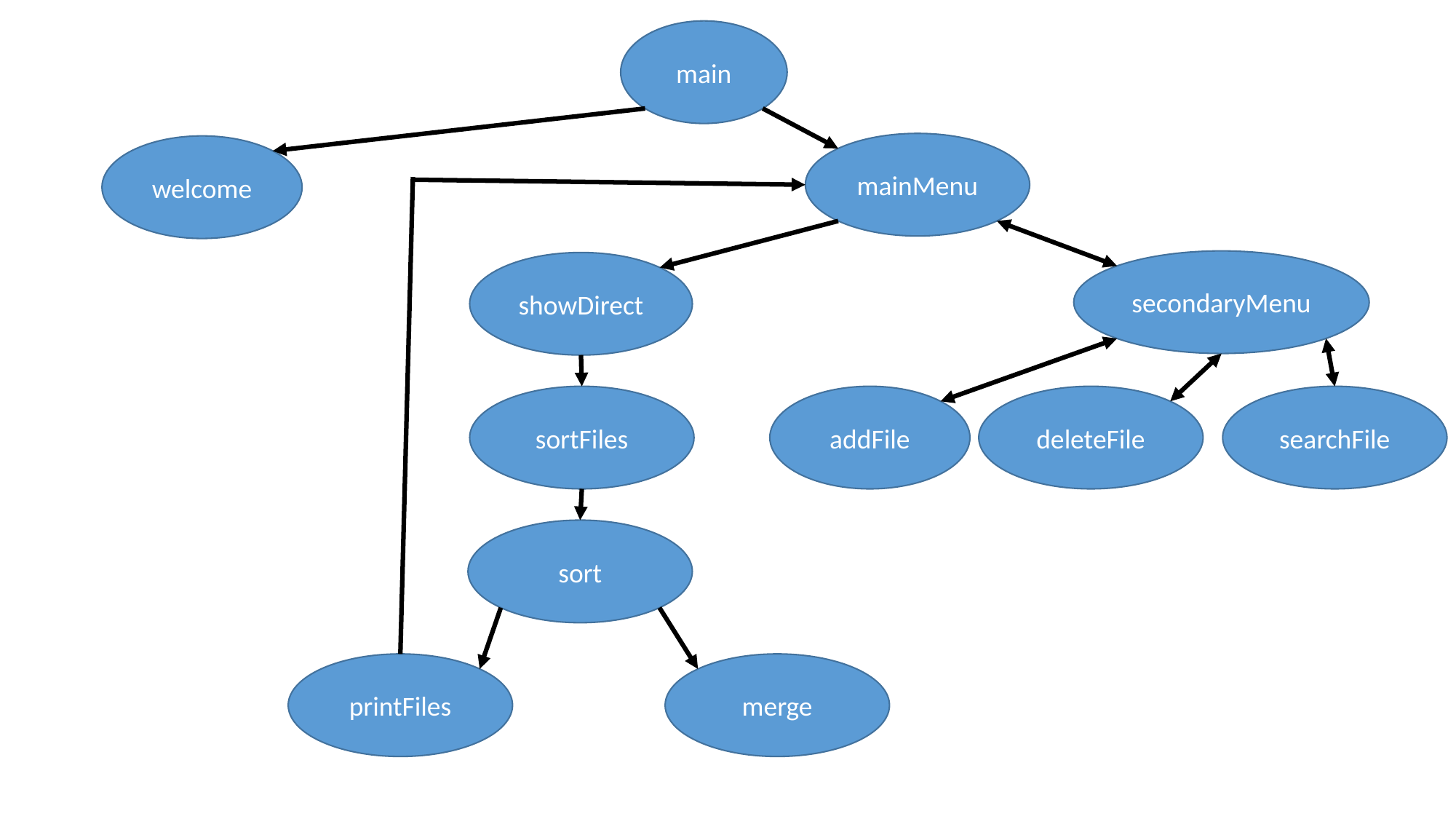

main
mainMenu
welcome
secondaryMenu
showDirect
sortFiles
addFile
deleteFile
searchFile
sort
printFiles
merge